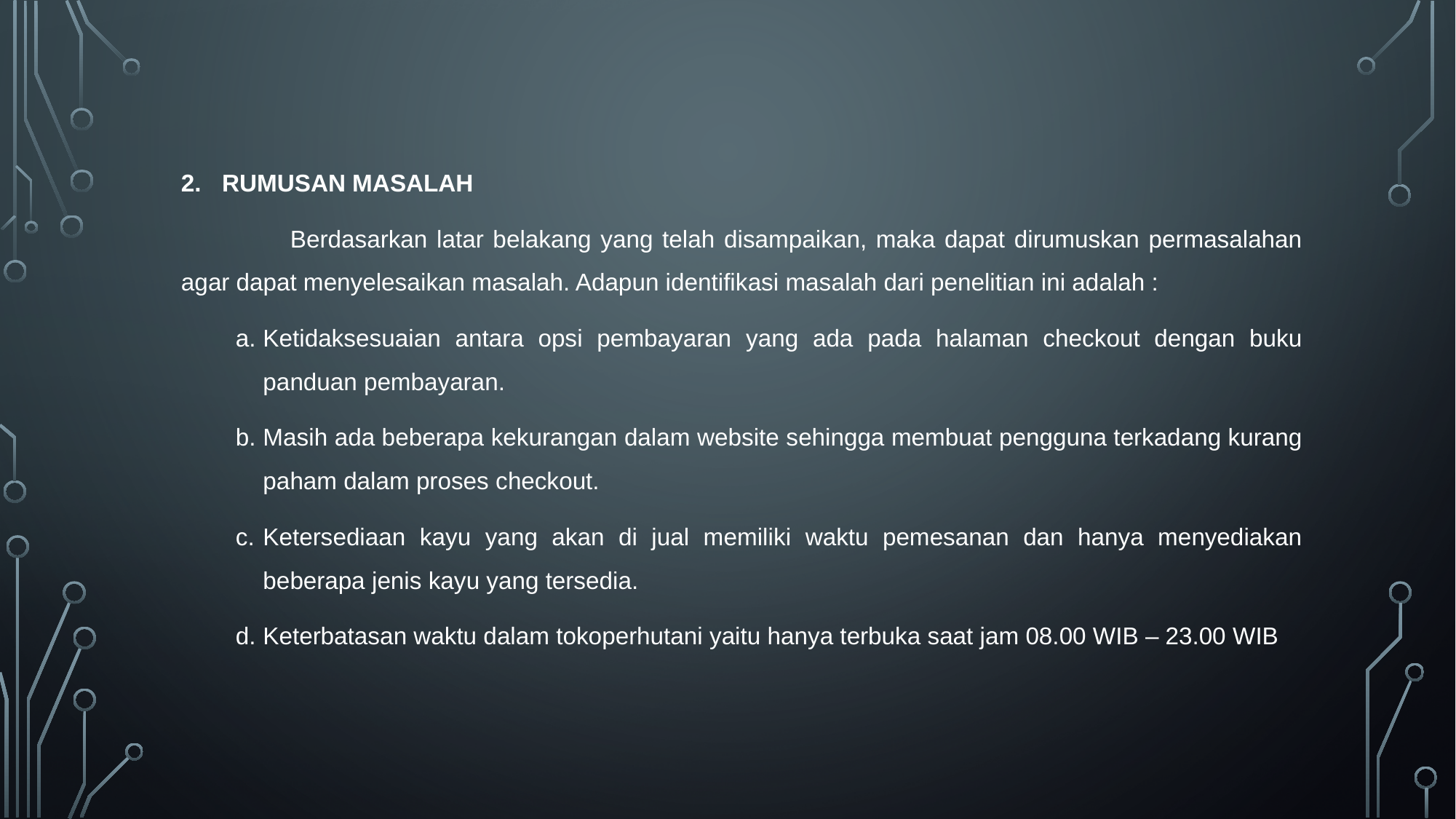

RUMUSAN MASALAH
	Berdasarkan latar belakang yang telah disampaikan, maka dapat dirumuskan permasalahan agar dapat menyelesaikan masalah. Adapun identifikasi masalah dari penelitian ini adalah :
Ketidaksesuaian antara opsi pembayaran yang ada pada halaman checkout dengan buku panduan pembayaran.
Masih ada beberapa kekurangan dalam website sehingga membuat pengguna terkadang kurang paham dalam proses checkout.
Ketersediaan kayu yang akan di jual memiliki waktu pemesanan dan hanya menyediakan beberapa jenis kayu yang tersedia.
Keterbatasan waktu dalam tokoperhutani yaitu hanya terbuka saat jam 08.00 WIB – 23.00 WIB